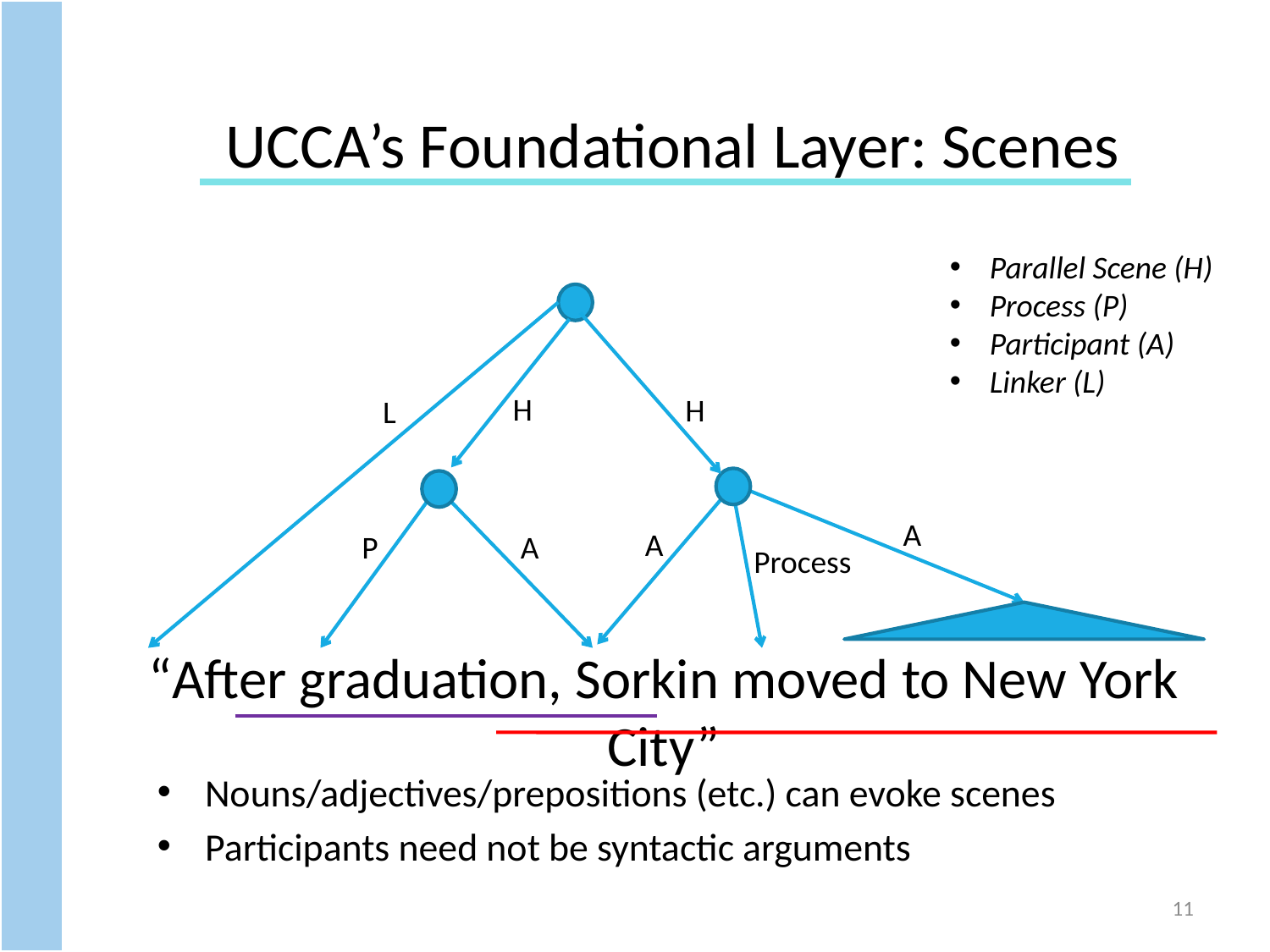

UCCA’s Foundational Layer: Scenes
Parallel Scene (H)
Process (P)
Participant (A)
Linker (L)

H
H
L

A
A
P
A
Process

“After graduation, Sorkin moved to New York City”
Nouns/adjectives/prepositions (etc.) can evoke scenes
Participants need not be syntactic arguments
11